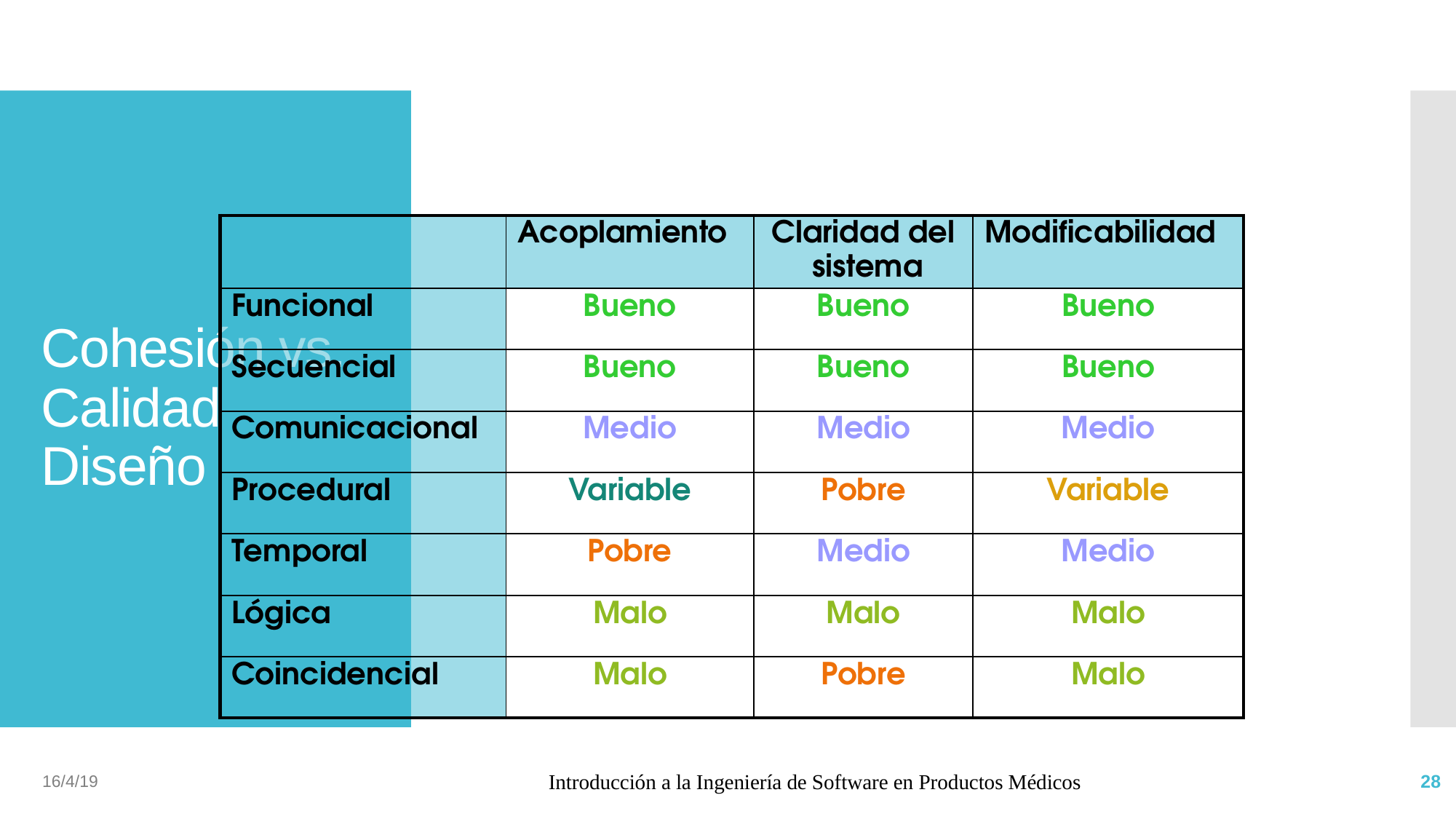

# Cohesión vs. Calidad Diseño
|  | Acoplamiento | Claridad del sistema | Modificabilidad |
| --- | --- | --- | --- |
| Funcional | Bueno | Bueno | Bueno |
| Secuencial | Bueno | Bueno | Bueno |
| Comunicacional | Medio | Medio | Medio |
| Procedural | Variable | Pobre | Variable |
| Temporal | Pobre | Medio | Medio |
| Lógica | Malo | Malo | Malo |
| Coincidencial | Malo | Pobre | Malo |
16/4/19
Introducción a la Ingeniería de Software en Productos Médicos
28